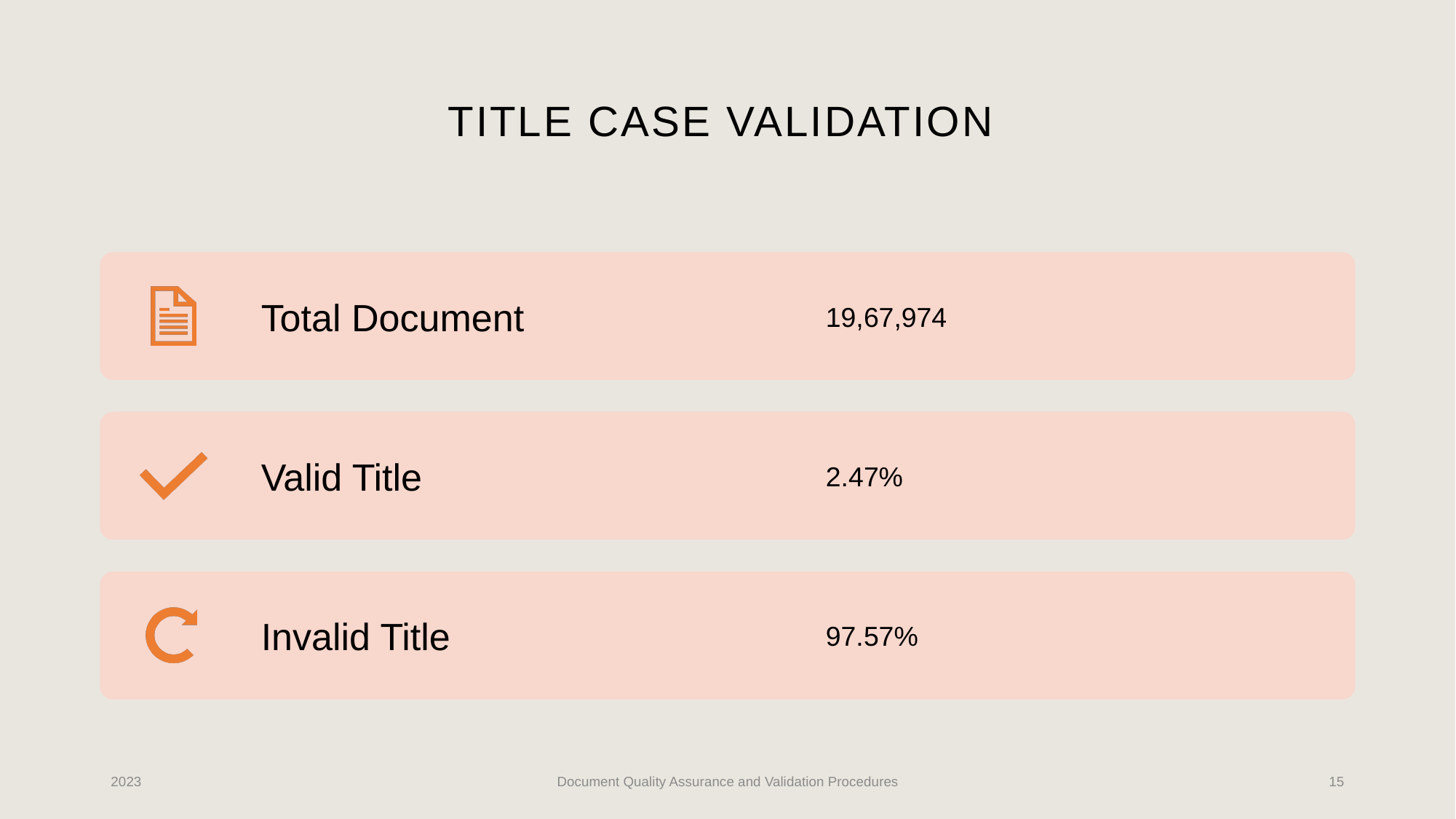

# Title Case Validation
Total Document
19,67,974
Valid Title
2.47%
Invalid Title
97.57%
2023
Document Quality Assurance and Validation Procedures
15